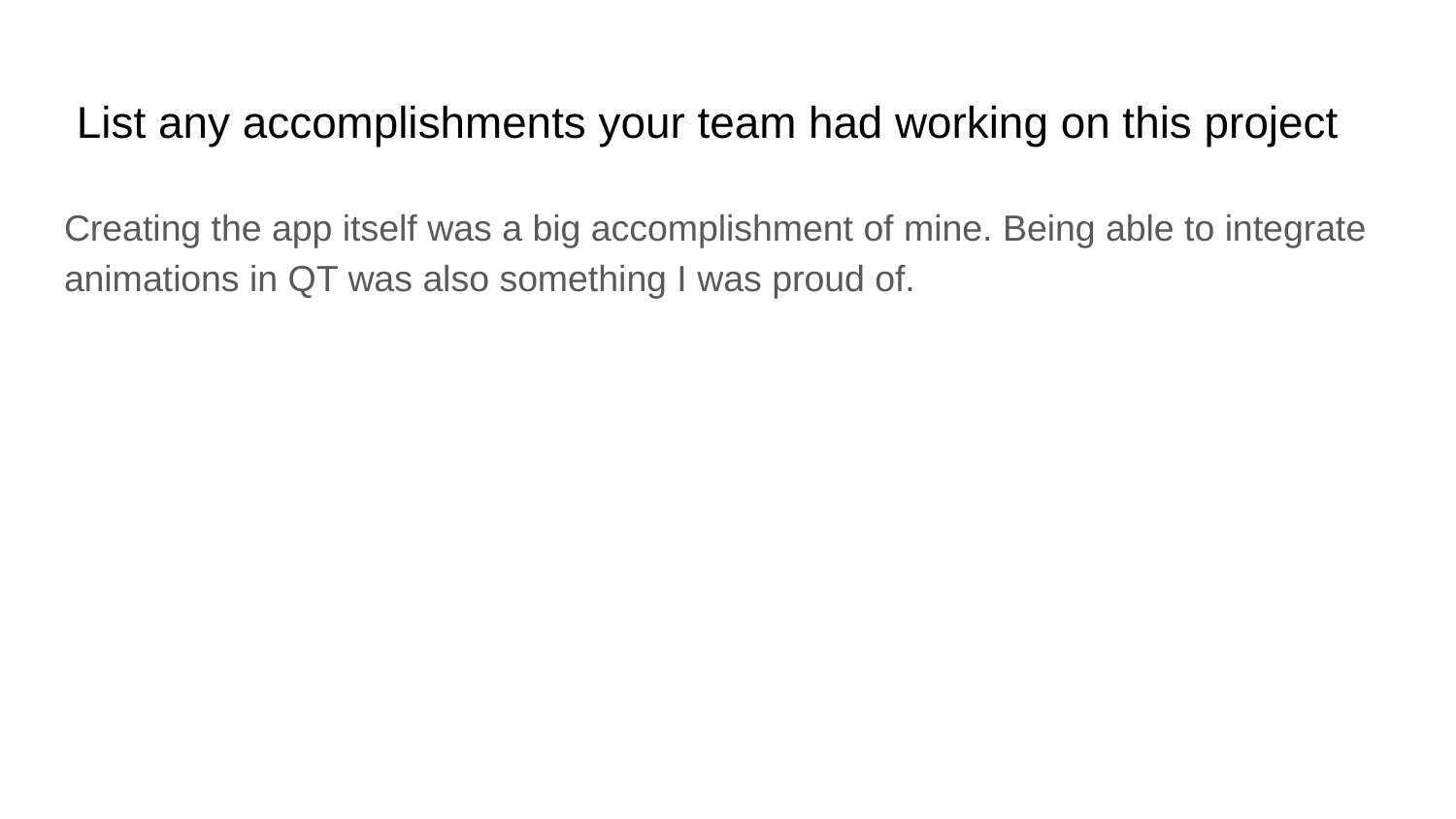

# List any accomplishments your team had working on this project

Creating the app itself was a big accomplishment of mine. Being able to integrate animations in QT was also something I was proud of.